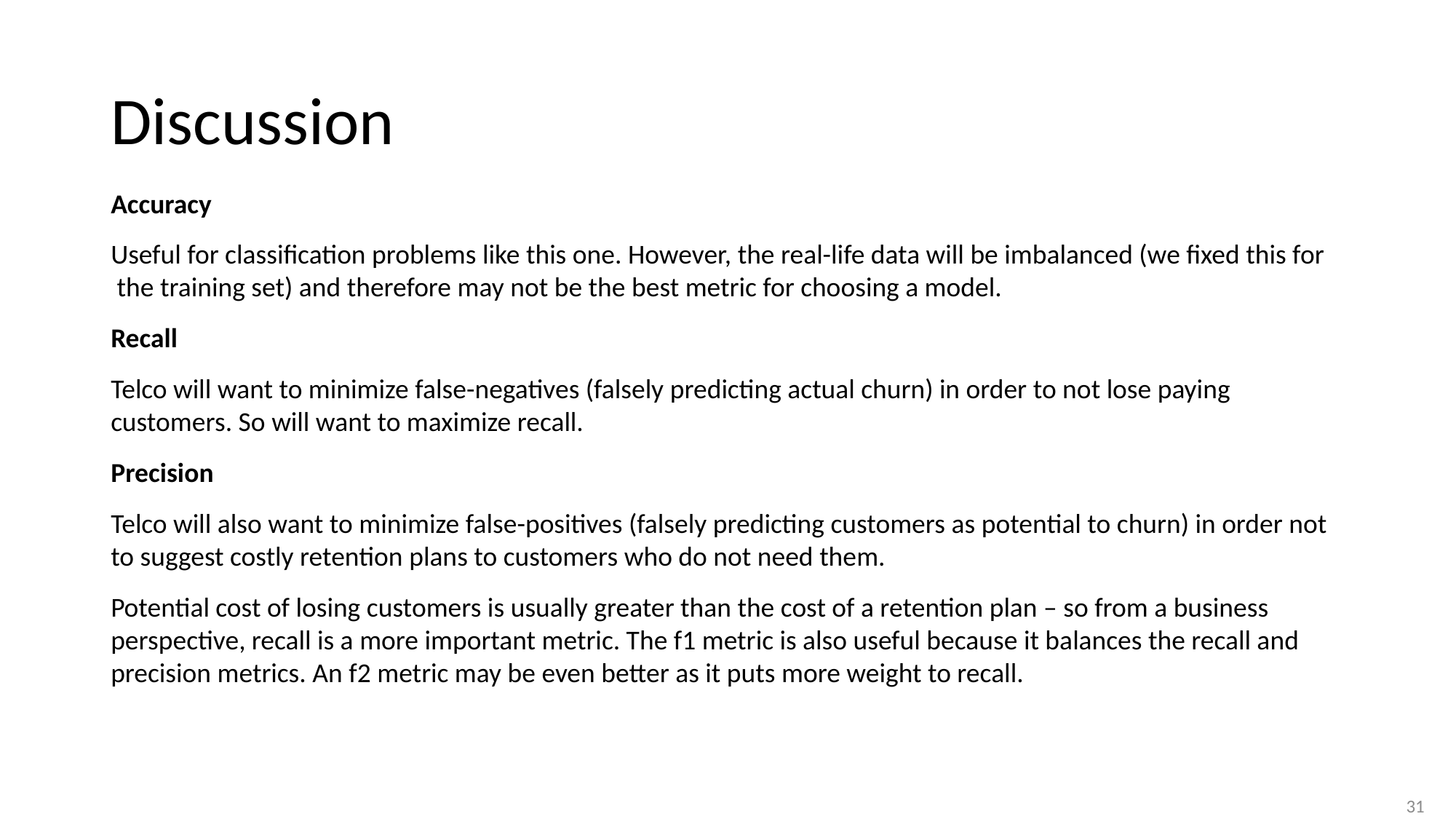

# Discussion
Accuracy
Useful for classification problems like this one. However, the real-life data will be imbalanced (we fixed this for  the training set) and therefore may not be the best metric for choosing a model.
Recall
Telco will want to minimize false-negatives (falsely predicting actual churn) in order to not lose paying customers. So will want to maximize recall.
Precision
Telco will also want to minimize false-positives (falsely predicting customers as potential to churn) in order not to suggest costly retention plans to customers who do not need them.
Potential cost of losing customers is usually greater than the cost of a retention plan – so from a business perspective, recall is a more important metric. The f1 metric is also useful because it balances the recall and precision metrics. An f2 metric may be even better as it puts more weight to recall.
31